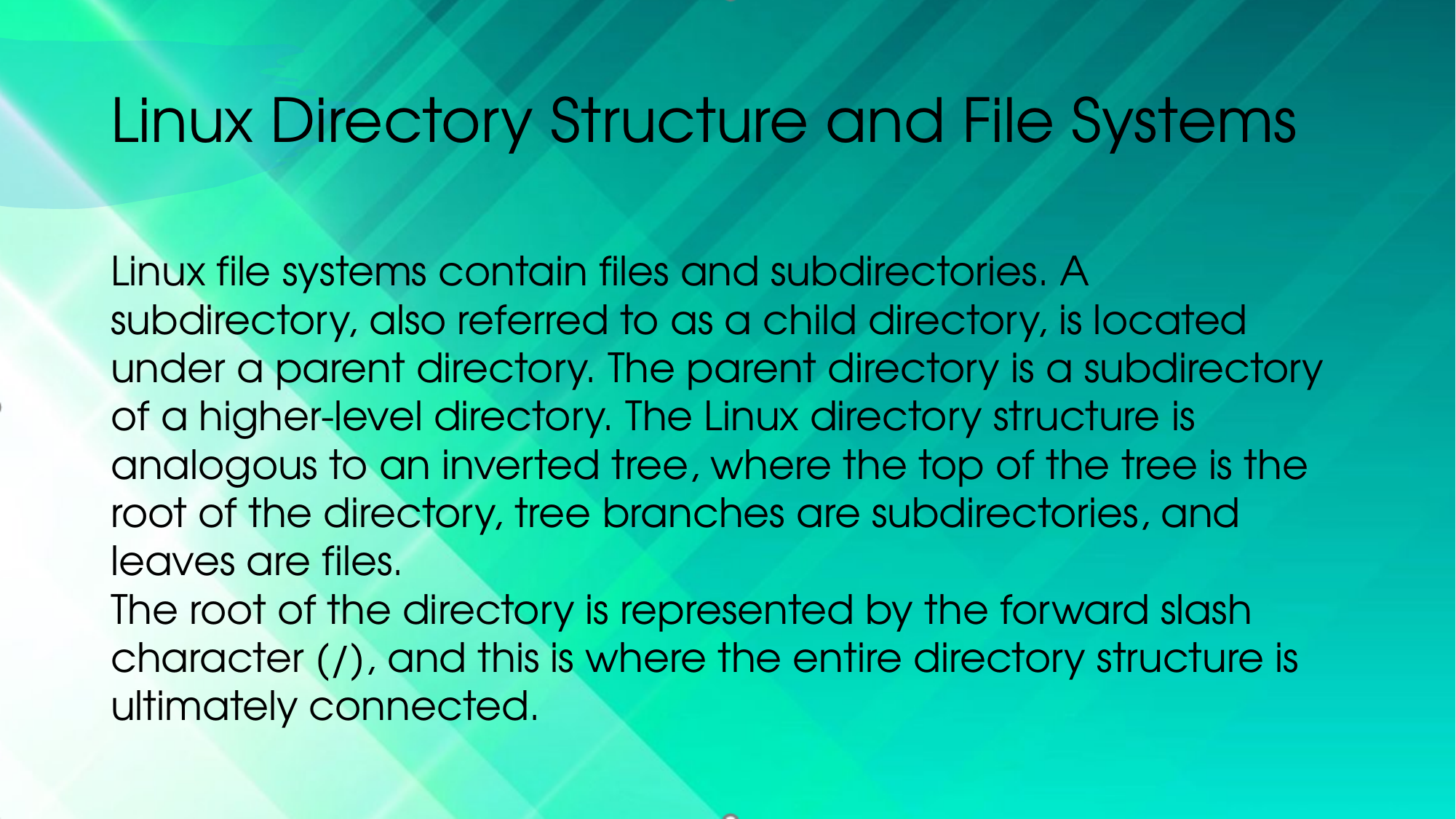

# Linux Directory Structure and File Systems
Linux file systems contain files and subdirectories. A subdirectory, also referred to as a child directory, is located under a parent directory. The parent directory is a subdirectory of a higher-level directory. The Linux directory structure is analogous to an inverted tree, where the top of the tree is the root of the directory, tree branches are subdirectories, and leaves are files.
The root of the directory is represented by the forward slash
character (/), and this is where the entire directory structure is
ultimately connected.